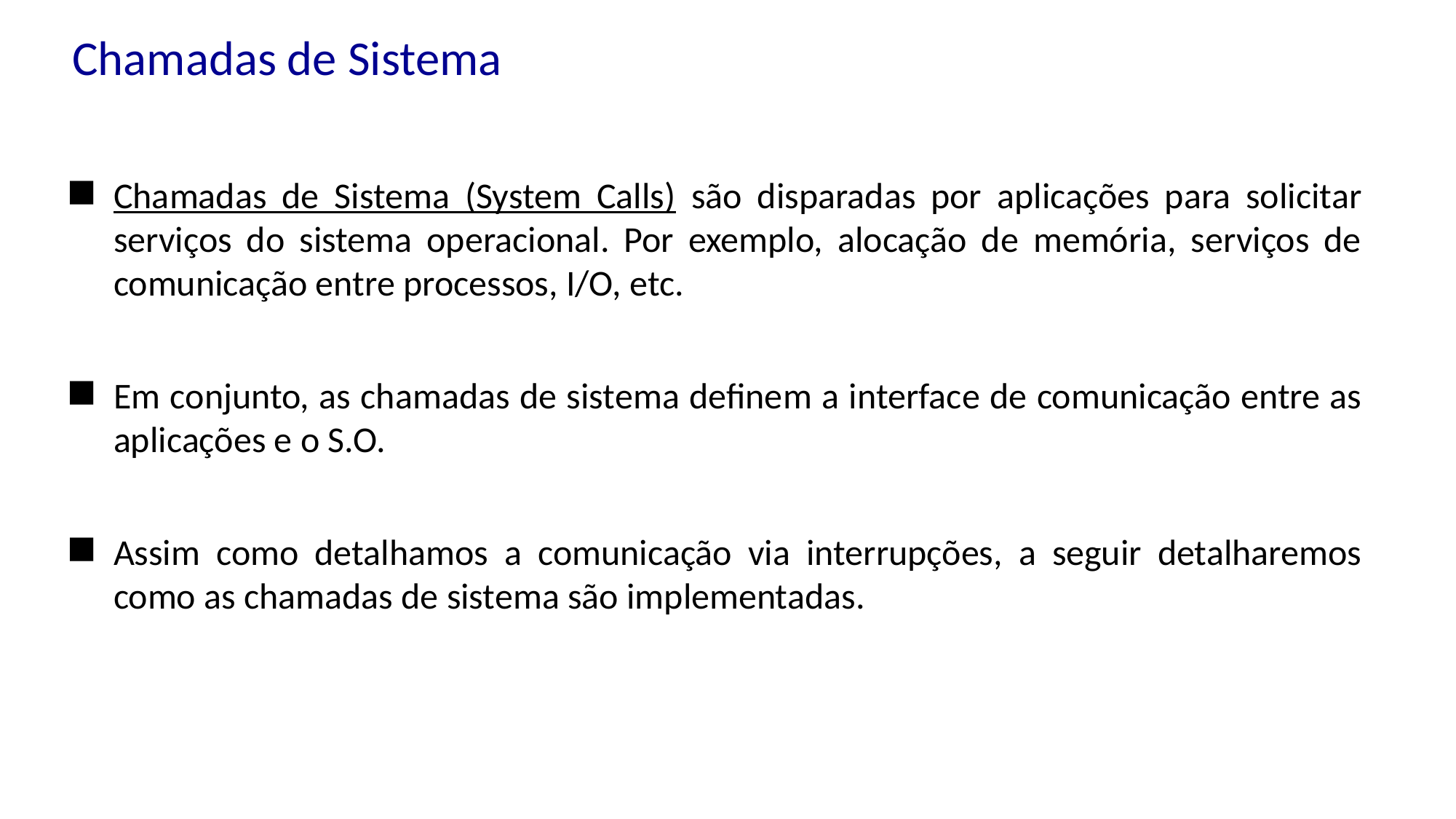

Chamadas de Sistema

Chamadas de Sistema (System Calls) são disparadas por aplicações para solicitar serviços do sistema operacional. Por exemplo, alocação de memória, serviços de comunicação entre processos, I/O, etc.

Em conjunto, as chamadas de sistema definem a interface de comunicação entre as aplicações e o S.O.

Assim como detalhamos a comunicação via interrupções, a seguir detalharemos como as chamadas de sistema são implementadas.